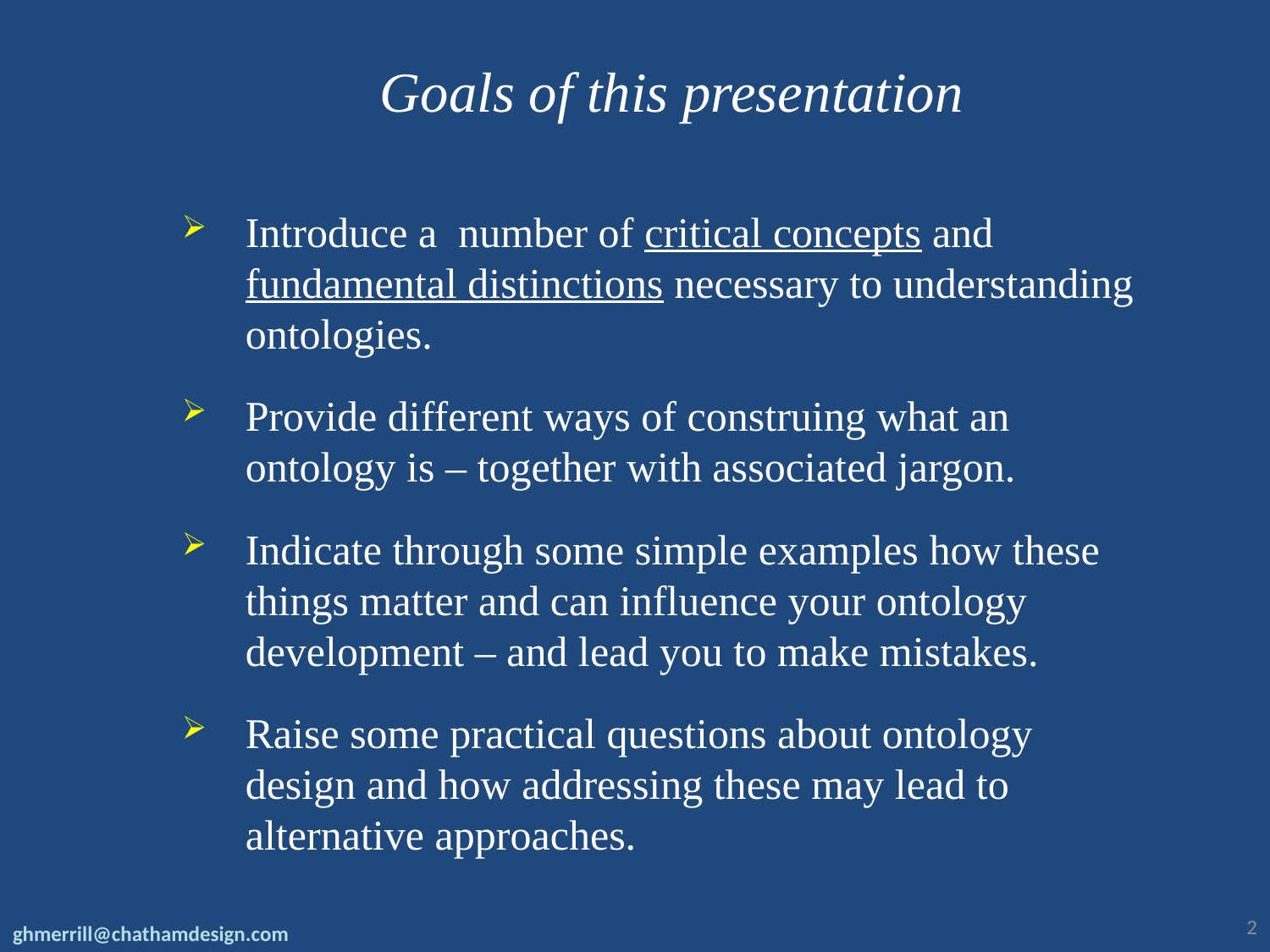

# Goals of this presentation

Introduce a  number of critical concepts and fundamental distinctions necessary to understanding ontologies.
Provide different ways of construing what an ontology is – together with associated jargon.
Indicate through some simple examples how these things matter and can influence your ontology development – and lead you to make mistakes.
Raise some practical questions about ontology design and how addressing these may lead to alternative approaches.
2
ghmerrill@chathamdesign.com